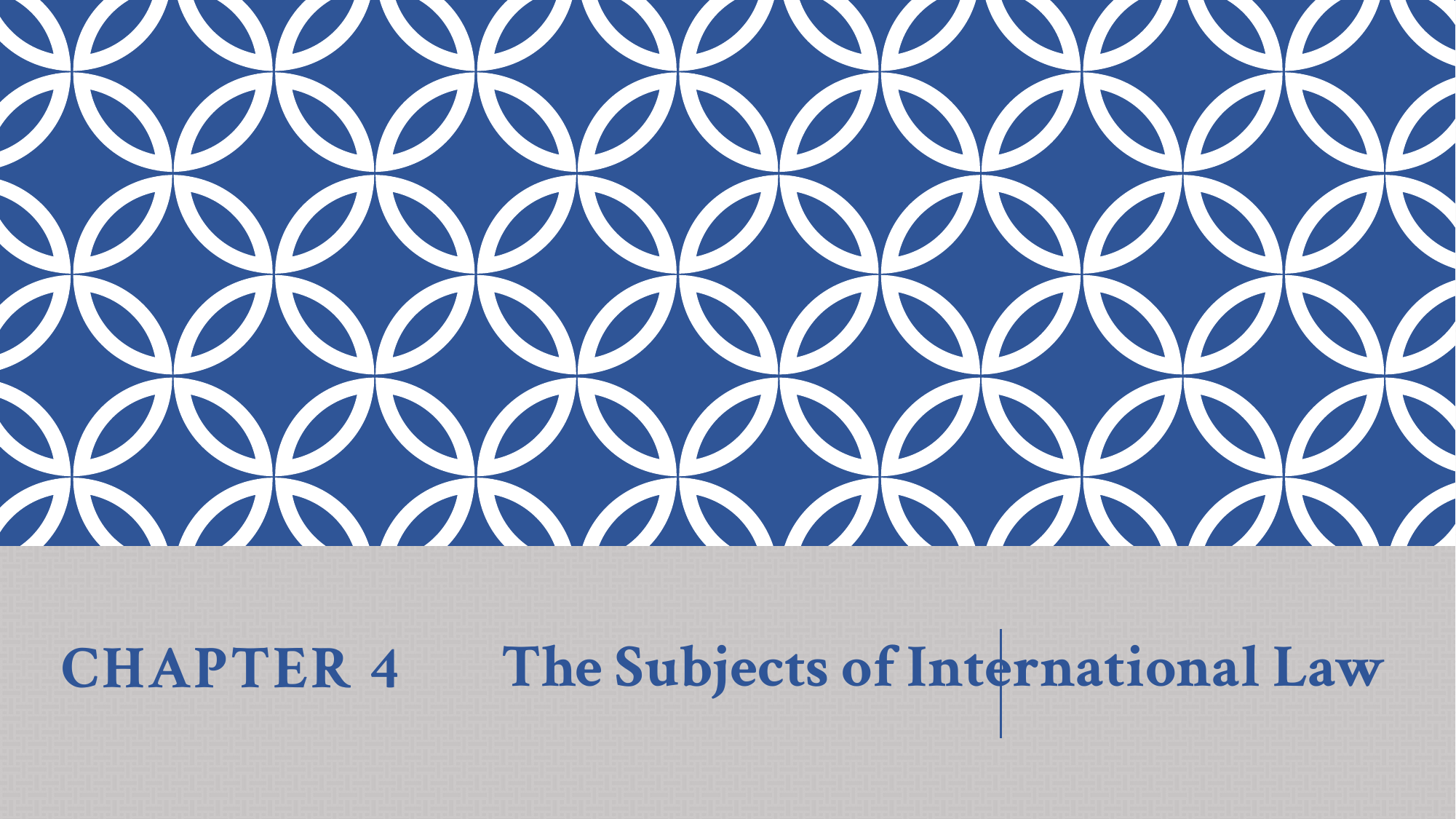

# Chapter 4
The Subjects of International Law